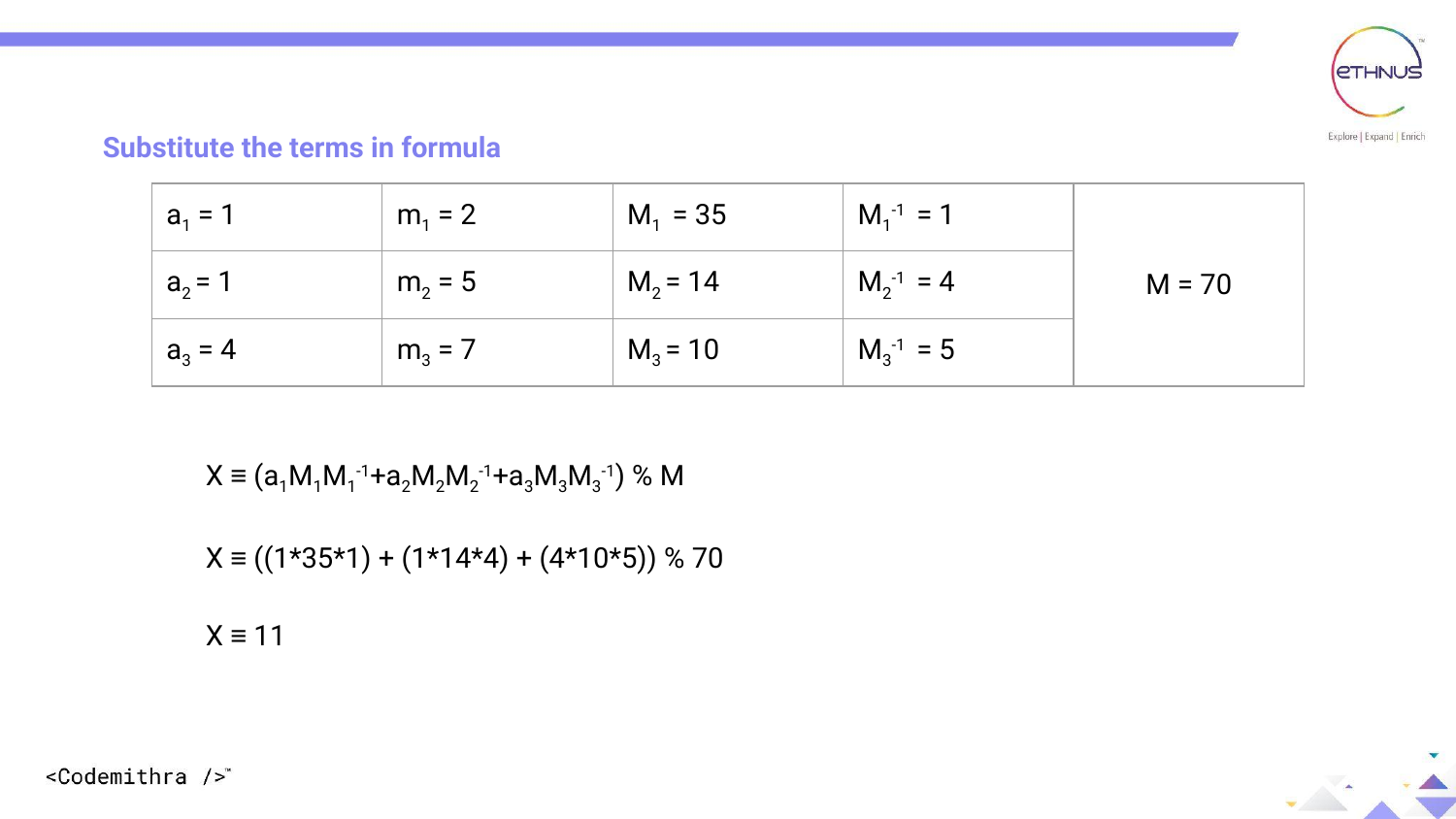

Substitute the terms in formula
| a1 = 1 | m1 = 2 | M1 = 35 | M1-1 = 1 | M = 70 |
| --- | --- | --- | --- | --- |
| a2 = 1 | m2 = 5 | M2 = 14 | M2-1 = 4 |  |
| a3 = 4 | m3 = 7 | M3 = 10 | M3-1 = 5 |  |
X ≡ (a1M1M1-1+a2M2M2-1+a3M3M3-1) % M

X ≡ ((1*35*1) + (1*14*4) + (4*10*5)) % 70

X ≡ 11